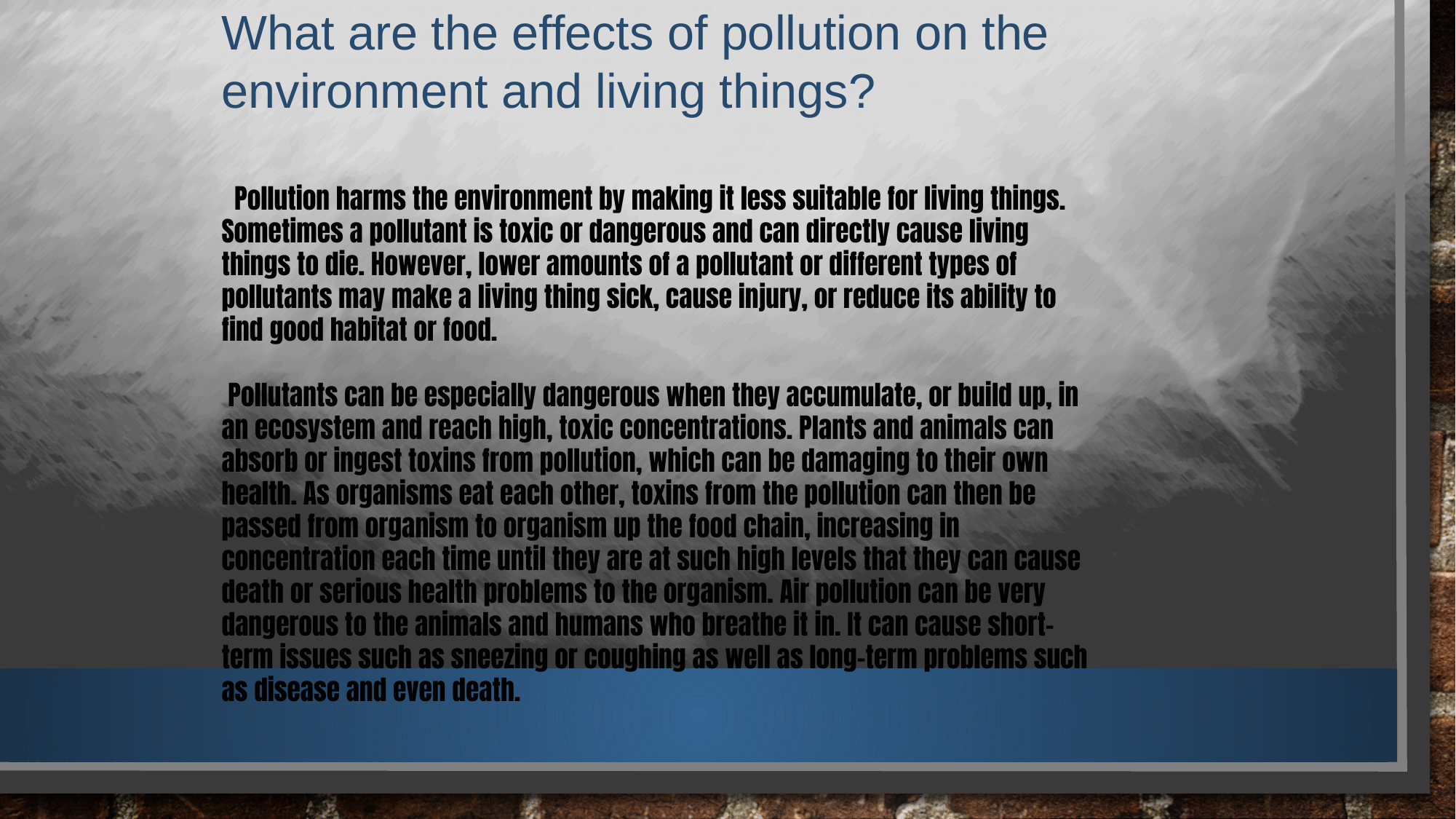

What are the effects of pollution on the environment and living things?

  Pollution harms the environment by making it less suitable for living things. Sometimes a pollutant is toxic or dangerous and can directly cause living things to die. However, lower amounts of a pollutant or different types of pollutants may make a living thing sick, cause injury, or reduce its ability to find good habitat or food.

 Pollutants can be especially dangerous when they accumulate, or build up, in an ecosystem and reach high, toxic concentrations. Plants and animals can absorb or ingest toxins from pollution, which can be damaging to their own health. As organisms eat each other, toxins from the pollution can then be passed from organism to organism up the food chain, increasing in concentration each time until they are at such high levels that they can cause death or serious health problems to the organism. Air pollution can be very dangerous to the animals and humans who breathe it in. It can cause short-term issues such as sneezing or coughing as well as long-term problems such as disease and even death.